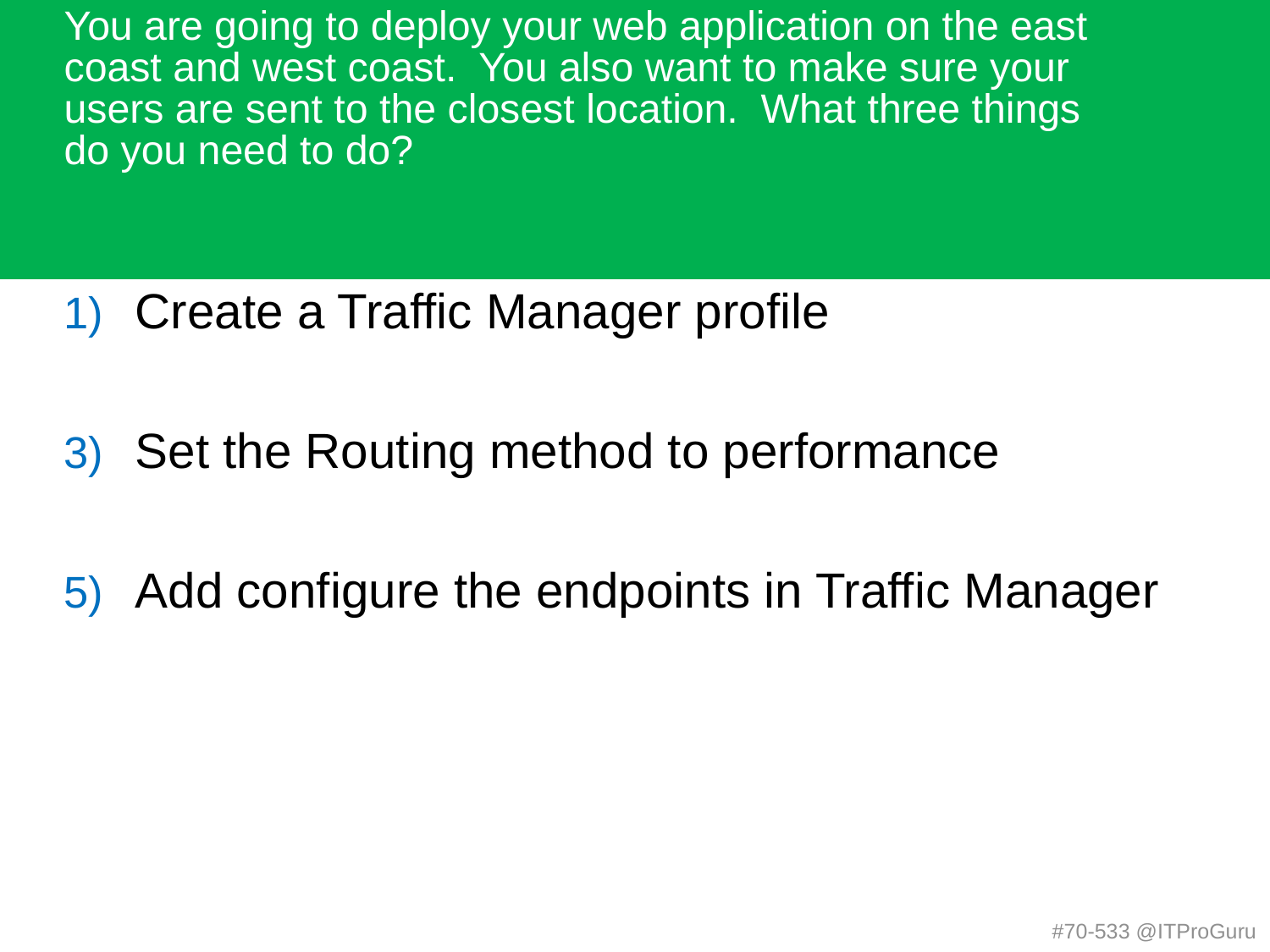

# You are going to deploy your web application on the east coast and west coast.  You also want to make sure your users are sent to the closest location.  What three things do you need to do?
Create a Traffic Manager profile

Set the Routing method to performance

Add configure the endpoints in Traffic Manager